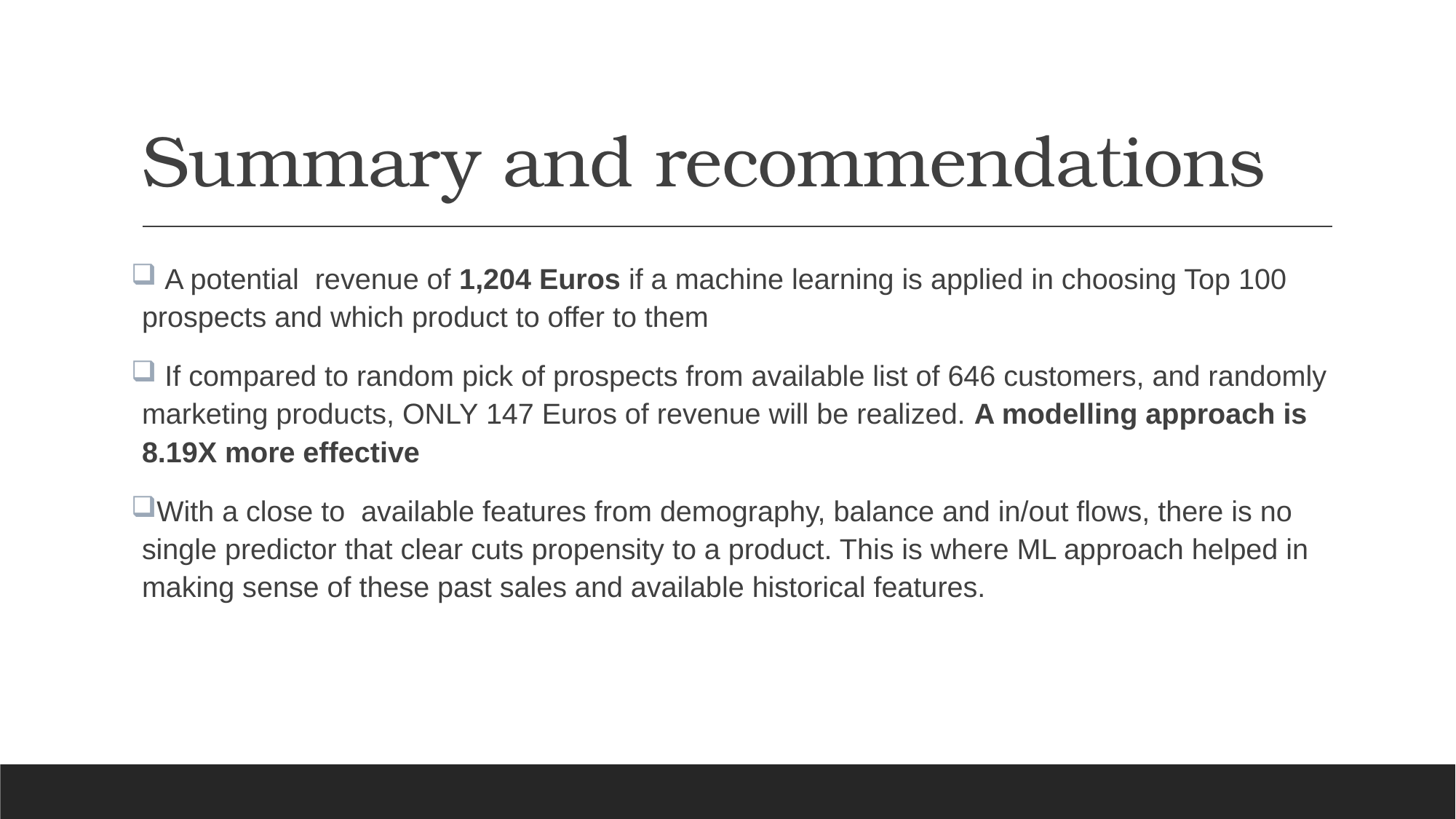

# Summary and recommendations
 A potential  revenue of 1,204 Euros if a machine learning is applied in choosing Top 100 prospects and which product to offer to them
 If compared to random pick of prospects from available list of 646 customers, and randomly marketing products, ONLY 147 Euros of revenue will be realized. A modelling approach is 8.19X more effective
With a close to  available features from demography, balance and in/out flows, there is no single predictor that clear cuts propensity to a product. This is where ML approach helped in making sense of these past sales and available historical features.